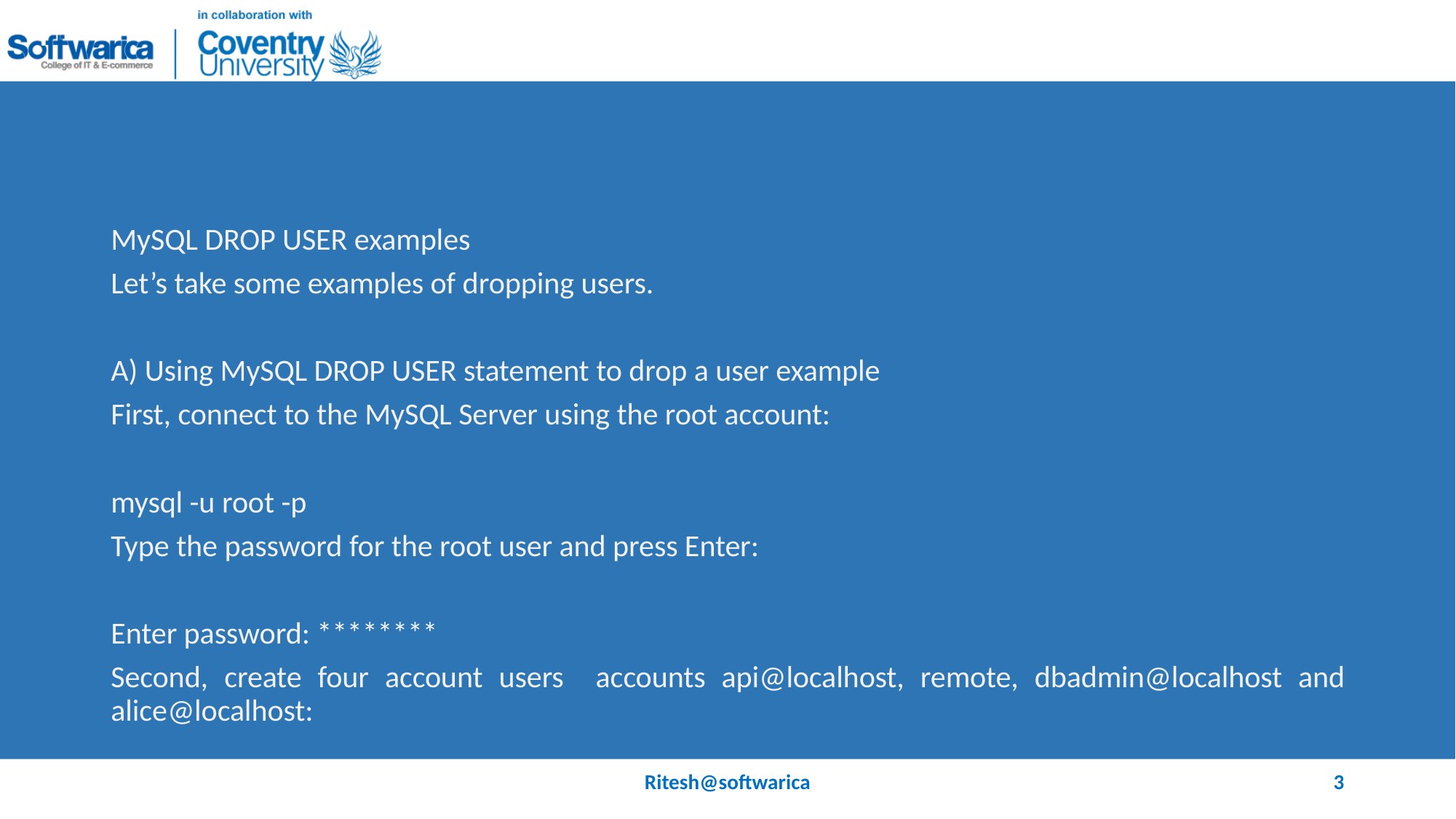

#
MySQL DROP USER examples
Let’s take some examples of dropping users.

A) Using MySQL DROP USER statement to drop a user example
First, connect to the MySQL Server using the root account:

mysql -u root -p
Type the password for the root user and press Enter:

Enter password: ********
Second, create four account users  accounts api@localhost, remote, dbadmin@localhost and alice@localhost:
Ritesh@softwarica
3